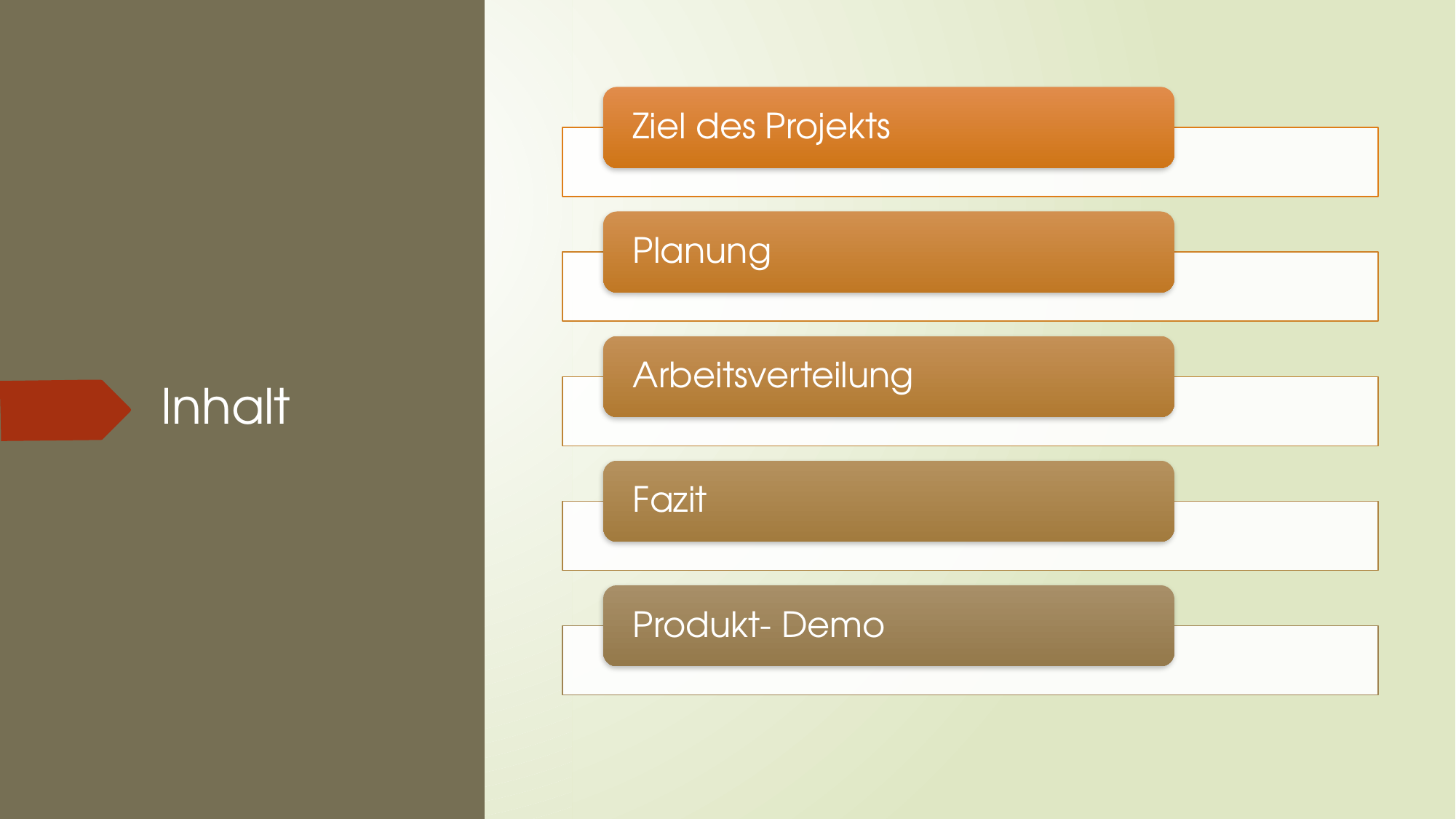

Ziel des Projekts
Planung
Arbeitsverteilung
Fazit
Produkt- Demo
# Inhalt